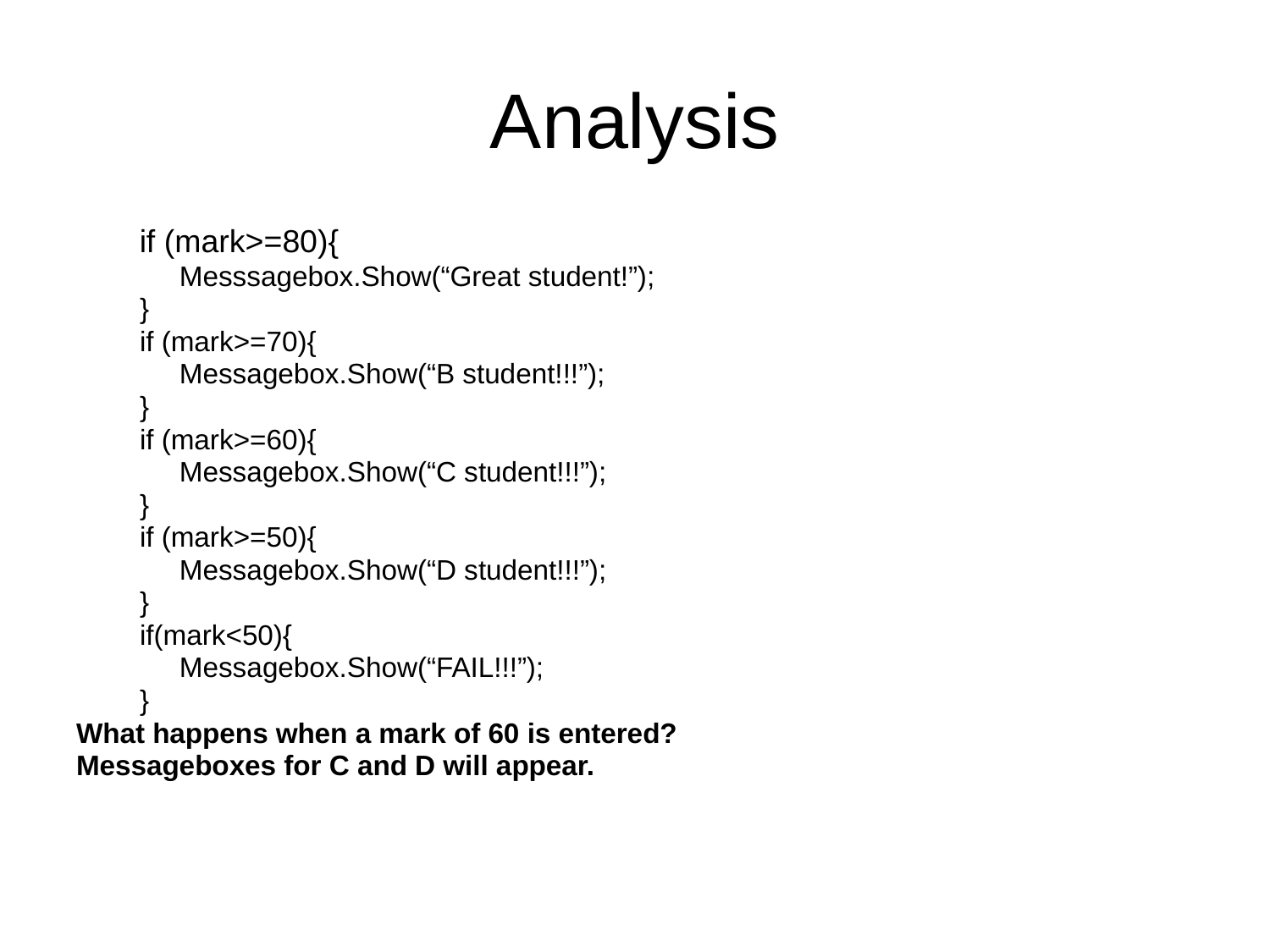

# Analysis
	  if (mark>=80){
	Messsagebox.Show(“Great student!”);
}
if (mark>=70){
	Messagebox.Show(“B student!!!”);
}
if (mark>=60){
	Messagebox.Show(“C student!!!”);
}
if (mark>=50){
	Messagebox.Show(“D student!!!”);
}
if(mark<50){
	Messagebox.Show(“FAIL!!!”);
}
What happens when a mark of 60 is entered?
Messageboxes for C and D will appear.